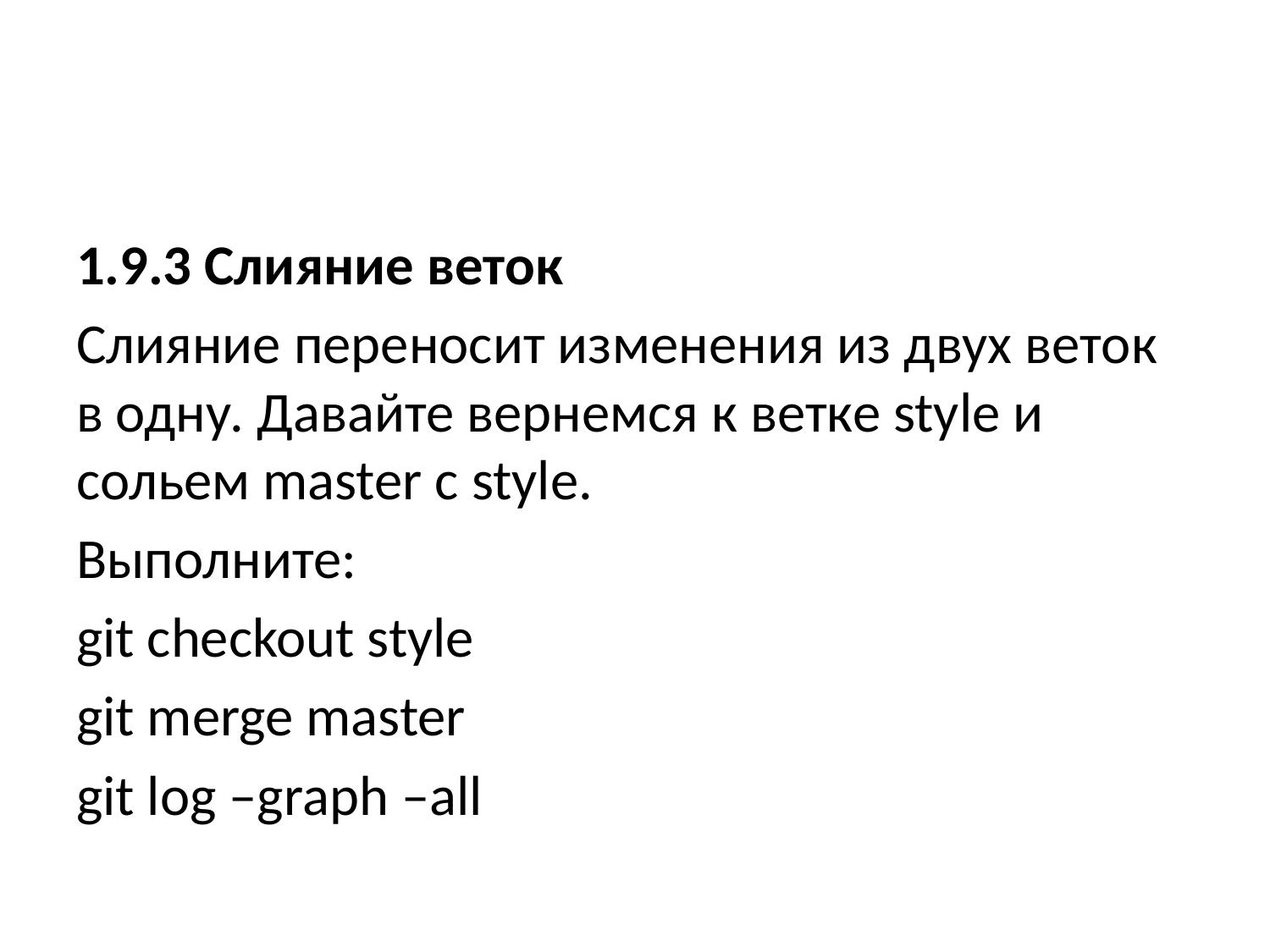

1.9.3 Слияние веток
Слияние переносит изменения из двух веток в одну. Давайте вернемся к ветке style и сольем master с style.
Выполните:
git checkout style
git merge master
git log –graph –all